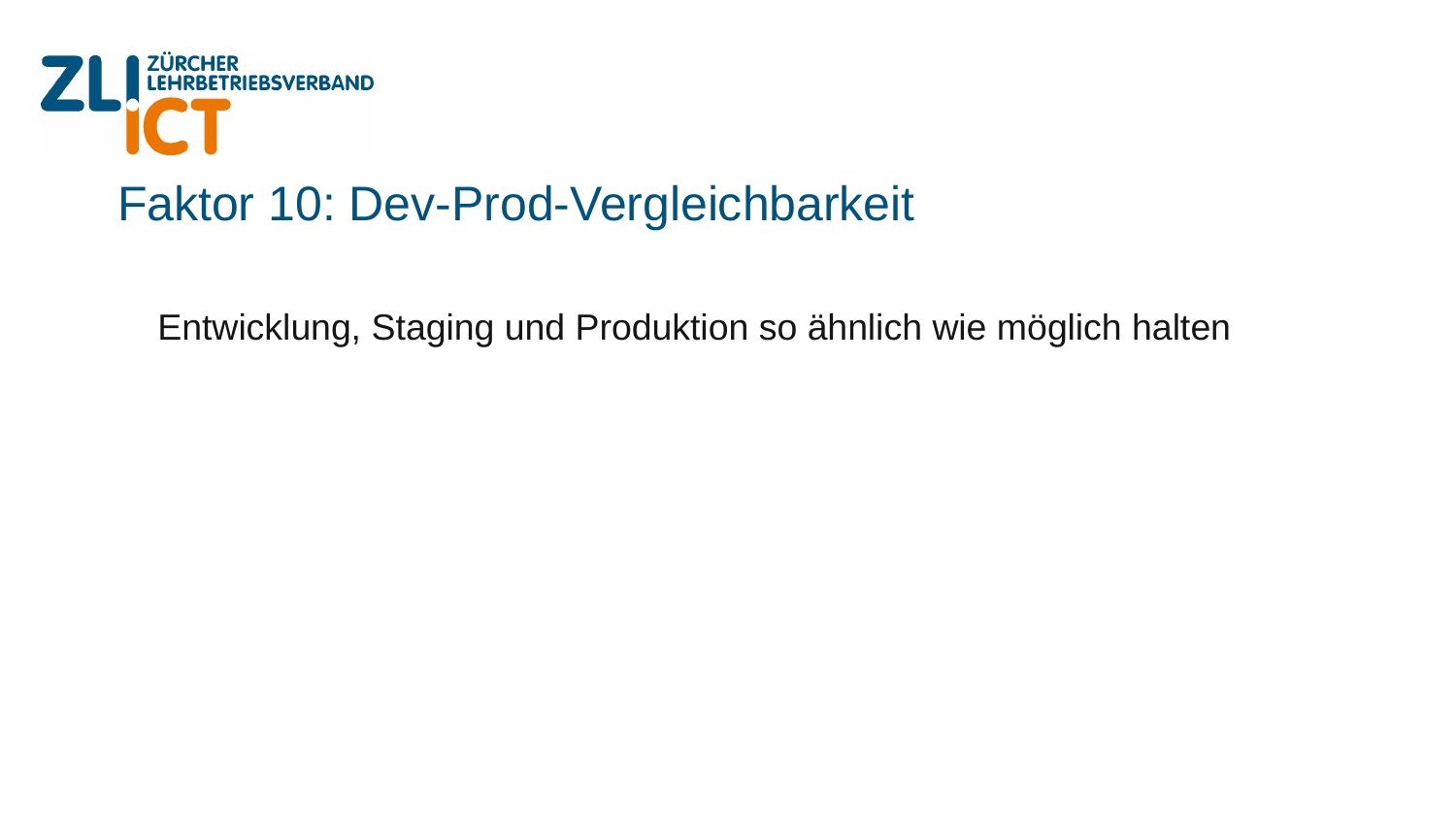

# Faktor 10: Dev-Prod-Vergleichbarkeit
Entwicklung, Staging und Produktion so ähnlich wie möglich halten